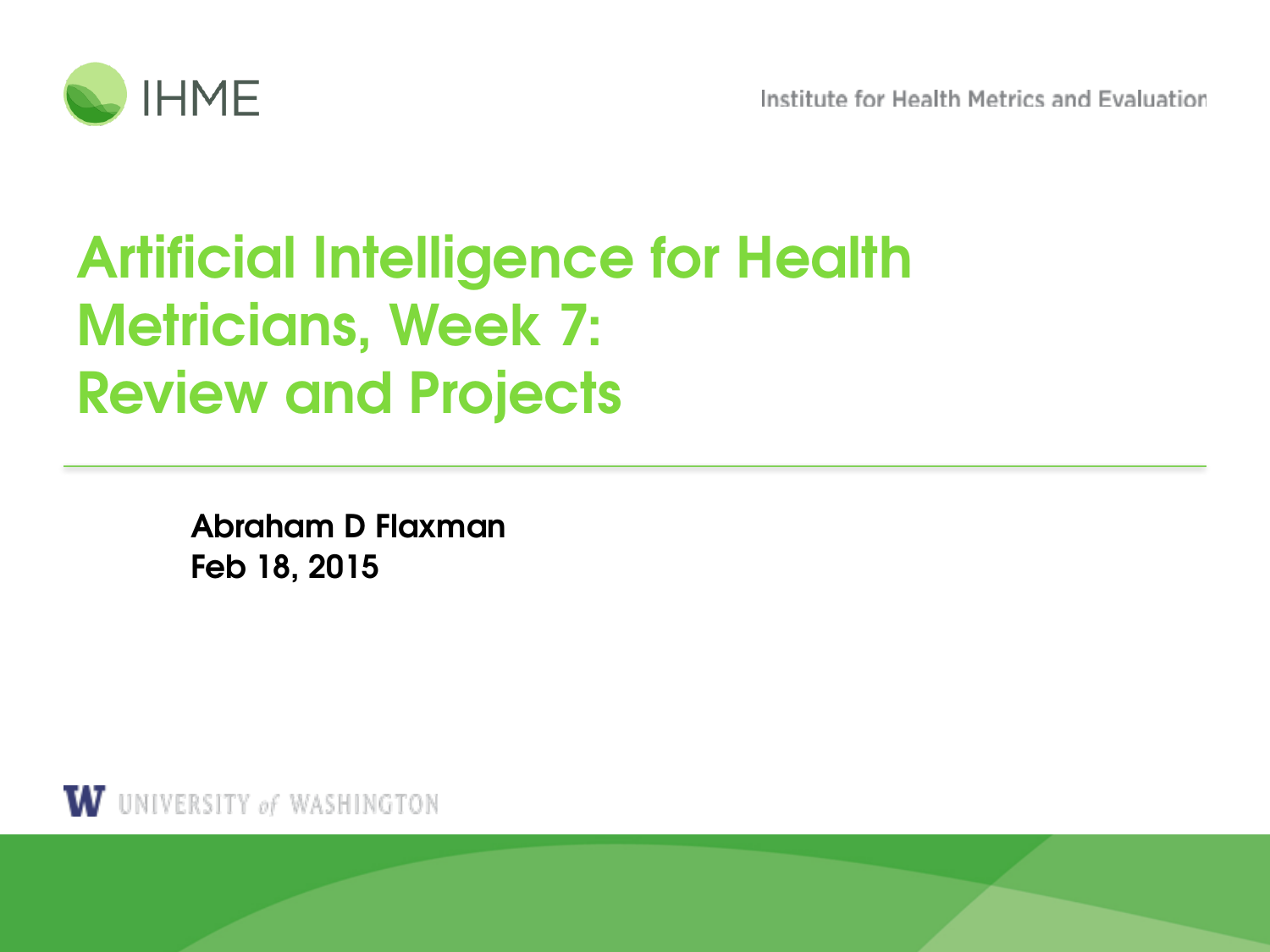

# Artificial Intelligence for Health Metricians, Week 7: Review and Projects
Abraham D Flaxman
Feb 18, 2015